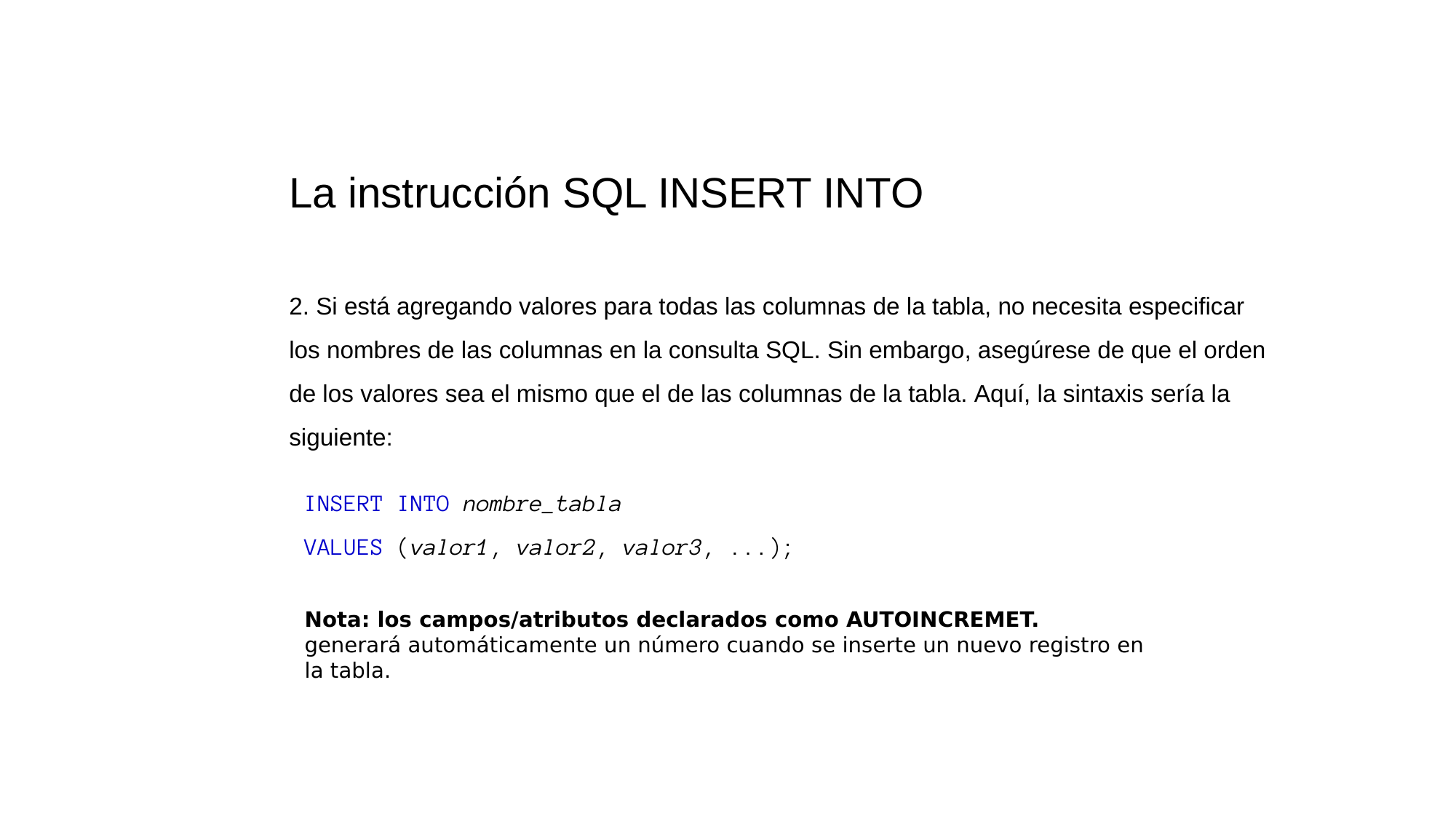

La instrucción SQL INSERT INTO
2. Si está agregando valores para todas las columnas de la tabla, no necesita especificar los nombres de las columnas en la consulta SQL. Sin embargo, asegúrese de que el orden de los valores sea el mismo que el de las columnas de la tabla. Aquí, la sintaxis sería la siguiente:
INSERT INTO nombre_tabla
VALUES (valor1, valor2, valor3, ...);
Nota: los campos/atributos declarados como AUTOINCREMET.
generará automáticamente un número cuando se inserte un nuevo registro en la tabla.